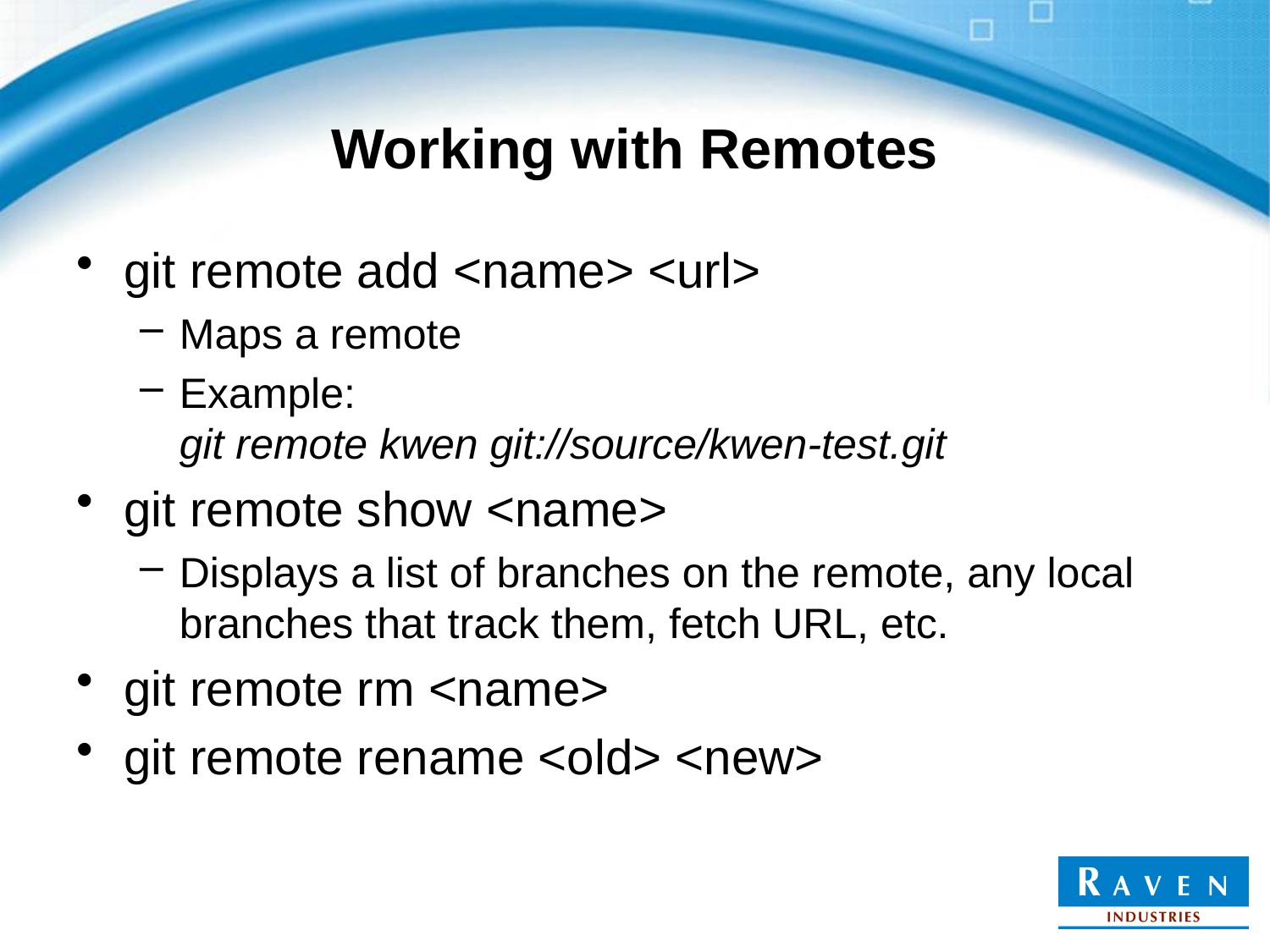

# Working with Remotes
git remote add <name> <url>
Maps a remote
Example:
git remote kwen git://source/kwen-test.git
git remote show <name>
Displays a list of branches on the remote, any local branches that track them, fetch URL, etc.
git remote rm <name>
git remote rename <old> <new>